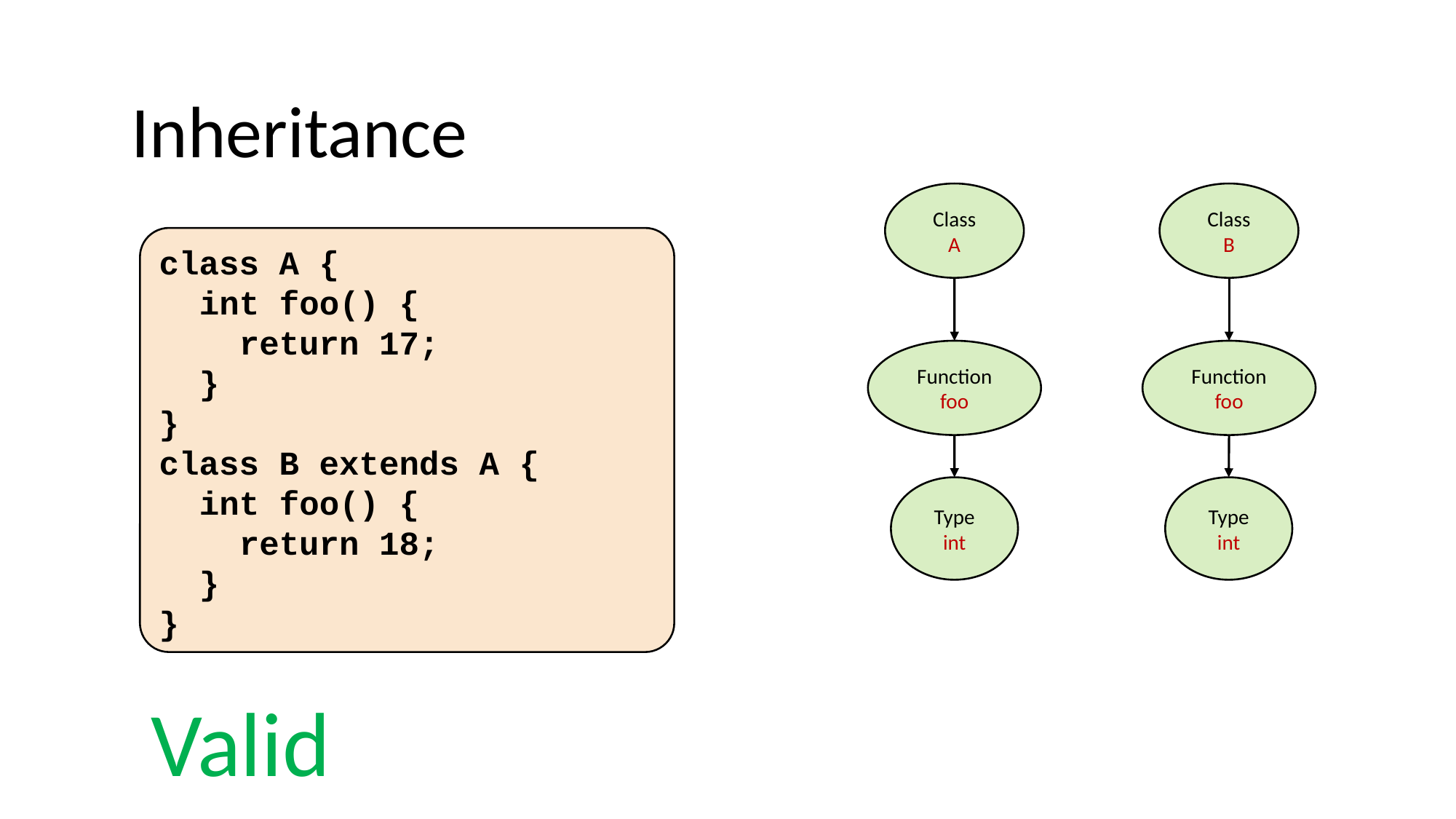

Inheritance
Class
A
Class
B
class A {
  int foo() {
    return 17;
  }
}
class B extends A {
  int foo() {
    return 18;
  }
}
Function
foo
Function
foo
Type
int
Type
int
Valid